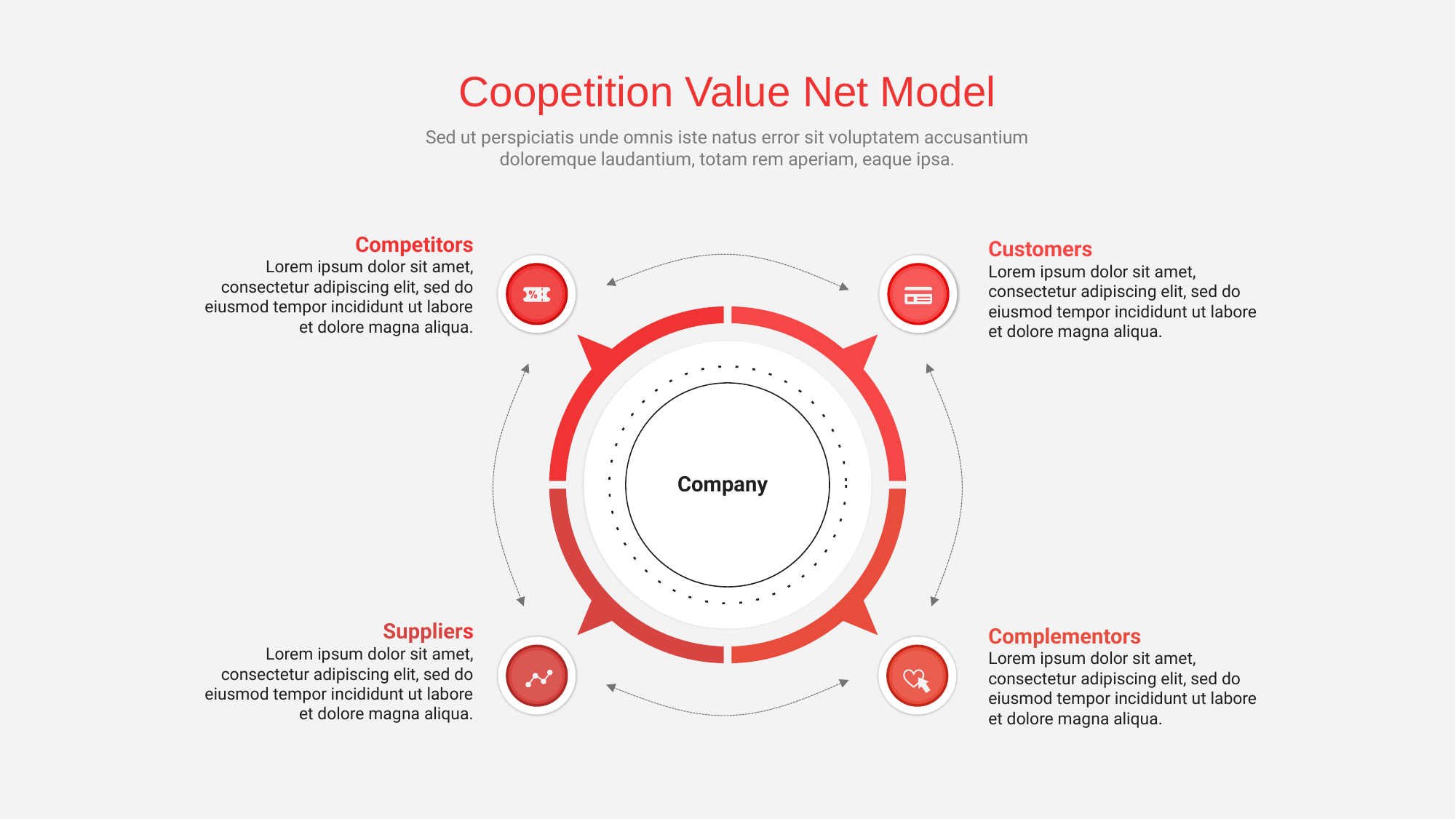

Coopetition Value Net Model
Sed ut perspiciatis unde omnis iste natus error sit voluptatem accusantium doloremque laudantium, totam rem aperiam, eaque ipsa.
Competitors
Lorem ipsum dolor sit amet, consectetur adipiscing elit, sed do eiusmod tempor incididunt ut labore et dolore magna aliqua.
Customers
Lorem ipsum dolor sit amet, consectetur adipiscing elit, sed do eiusmod tempor incididunt ut labore et dolore magna aliqua.

Company

Suppliers
Lorem ipsum dolor sit amet, consectetur adipiscing elit, sed do eiusmod tempor incididunt ut labore et dolore magna aliqua.
Complementors
Lorem ipsum dolor sit amet, consectetur adipiscing elit, sed do eiusmod tempor incididunt ut labore et dolore magna aliqua.